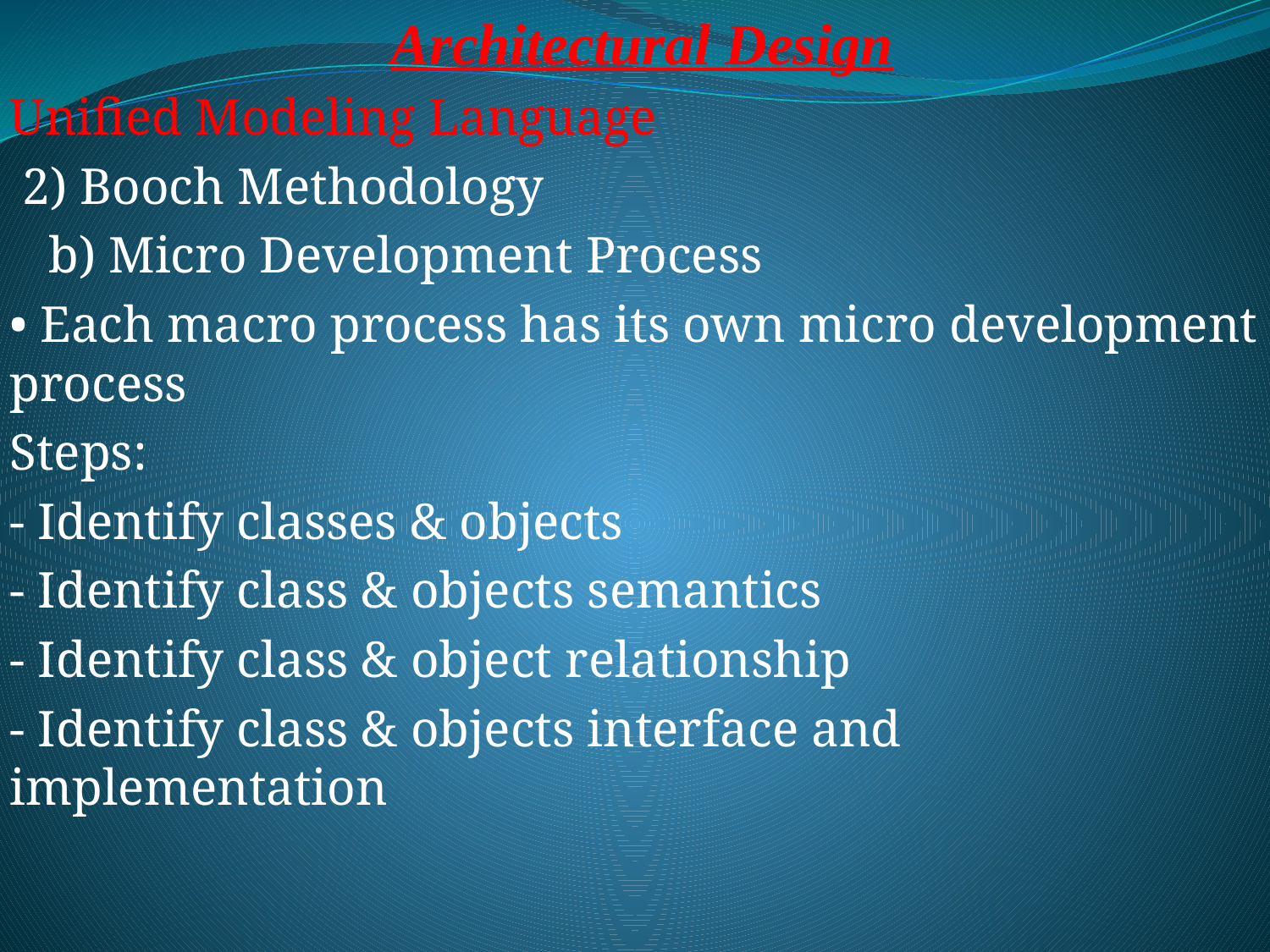

Architectural Design
Unified Modeling Language
 2) Booch Methodology
   b) Micro Development Process
• Each macro process has its own micro development process
Steps:
- Identify classes & objects
- Identify class & objects semantics
- Identify class & object relationship
- Identify class & objects interface and implementation